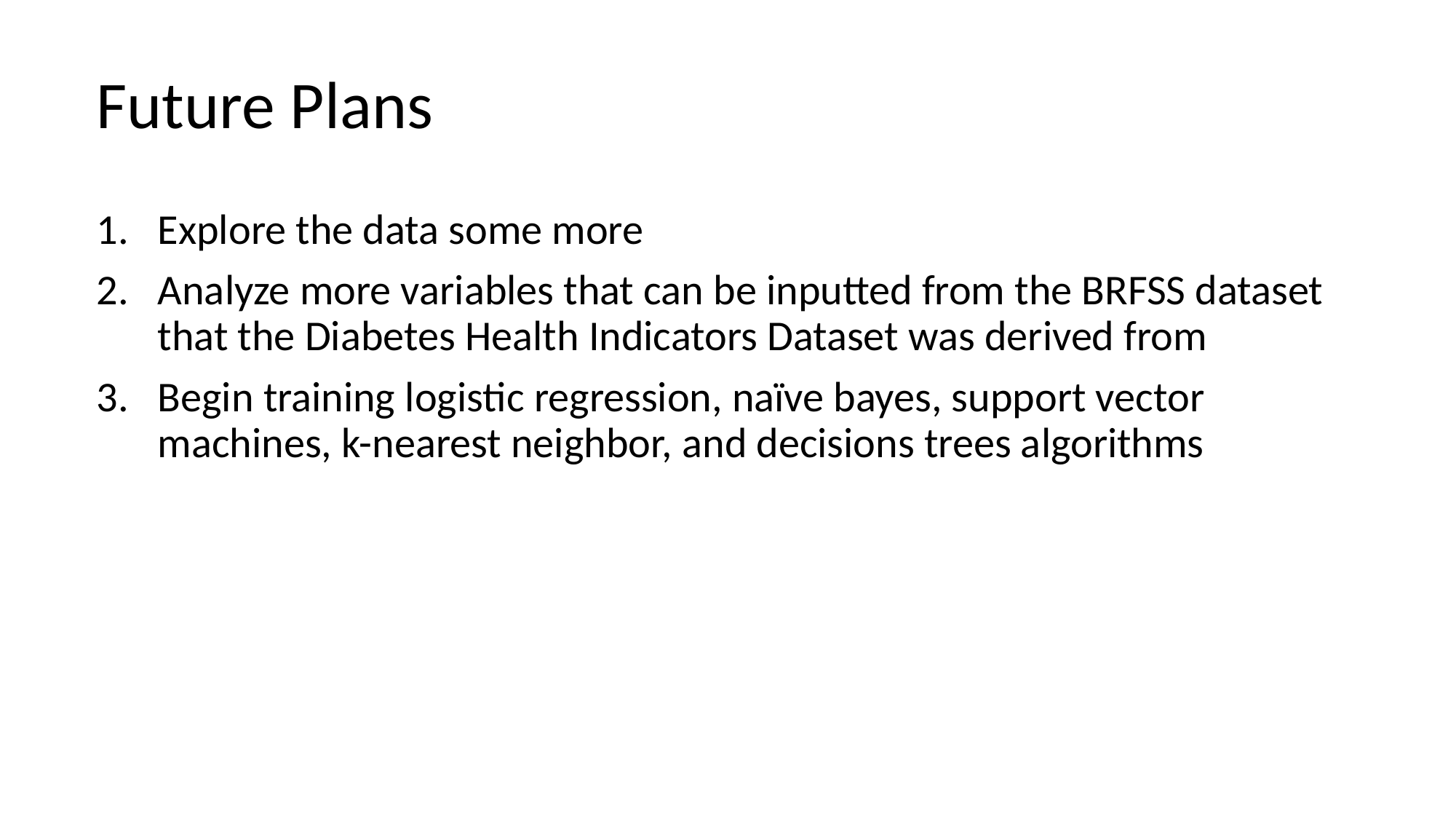

# Future Plans
Explore the data some more
Analyze more variables that can be inputted from the BRFSS dataset that the Diabetes Health Indicators Dataset was derived from
Begin training logistic regression, naïve bayes, support vector machines, k-nearest neighbor, and decisions trees algorithms